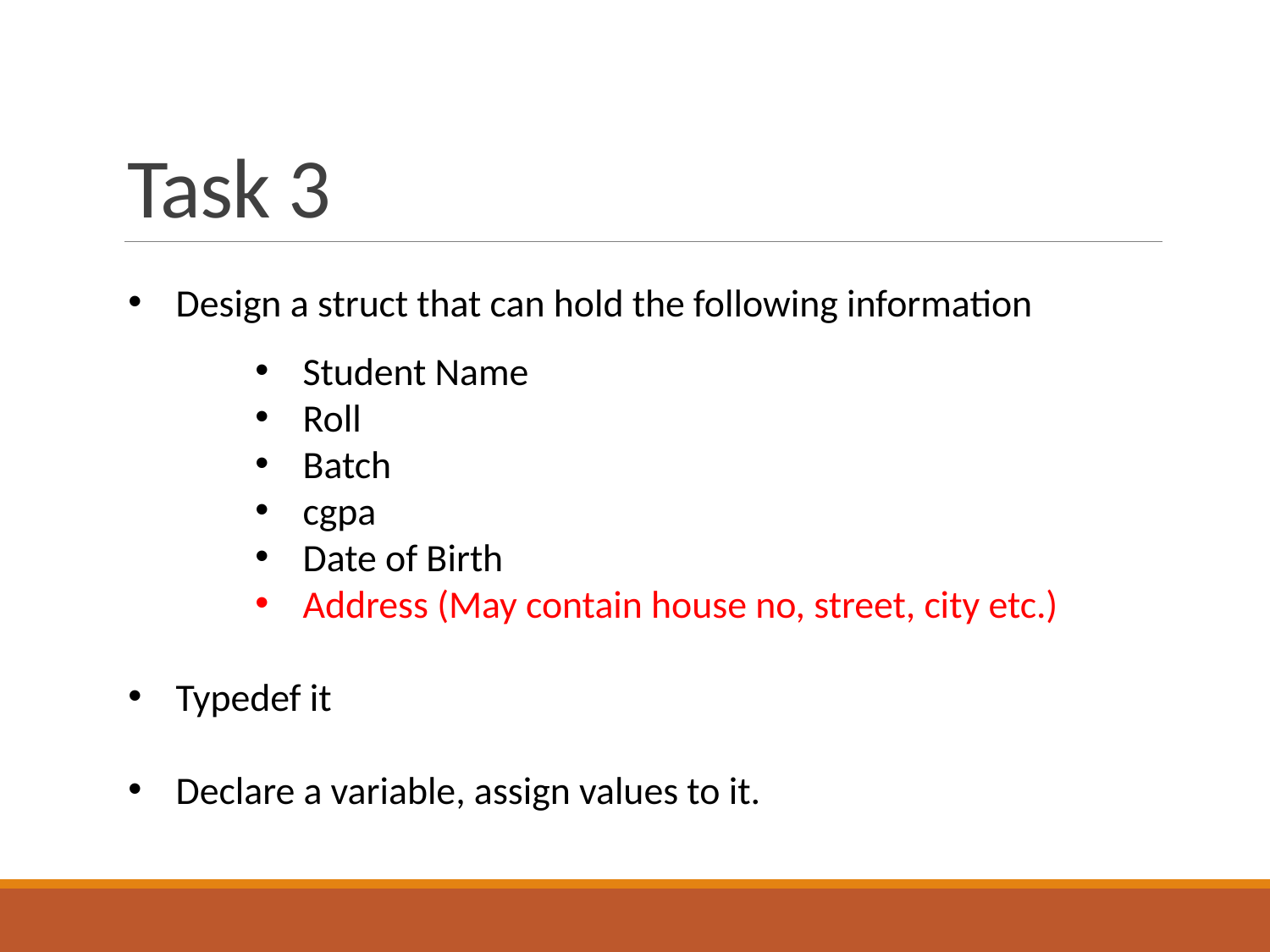

# Task 3
Design a struct that can hold the following information

Student Name
Roll
Batch
cgpa
Date of Birth
Address (May contain house no, street, city etc.)

Typedef it

Declare a variable, assign values to it.